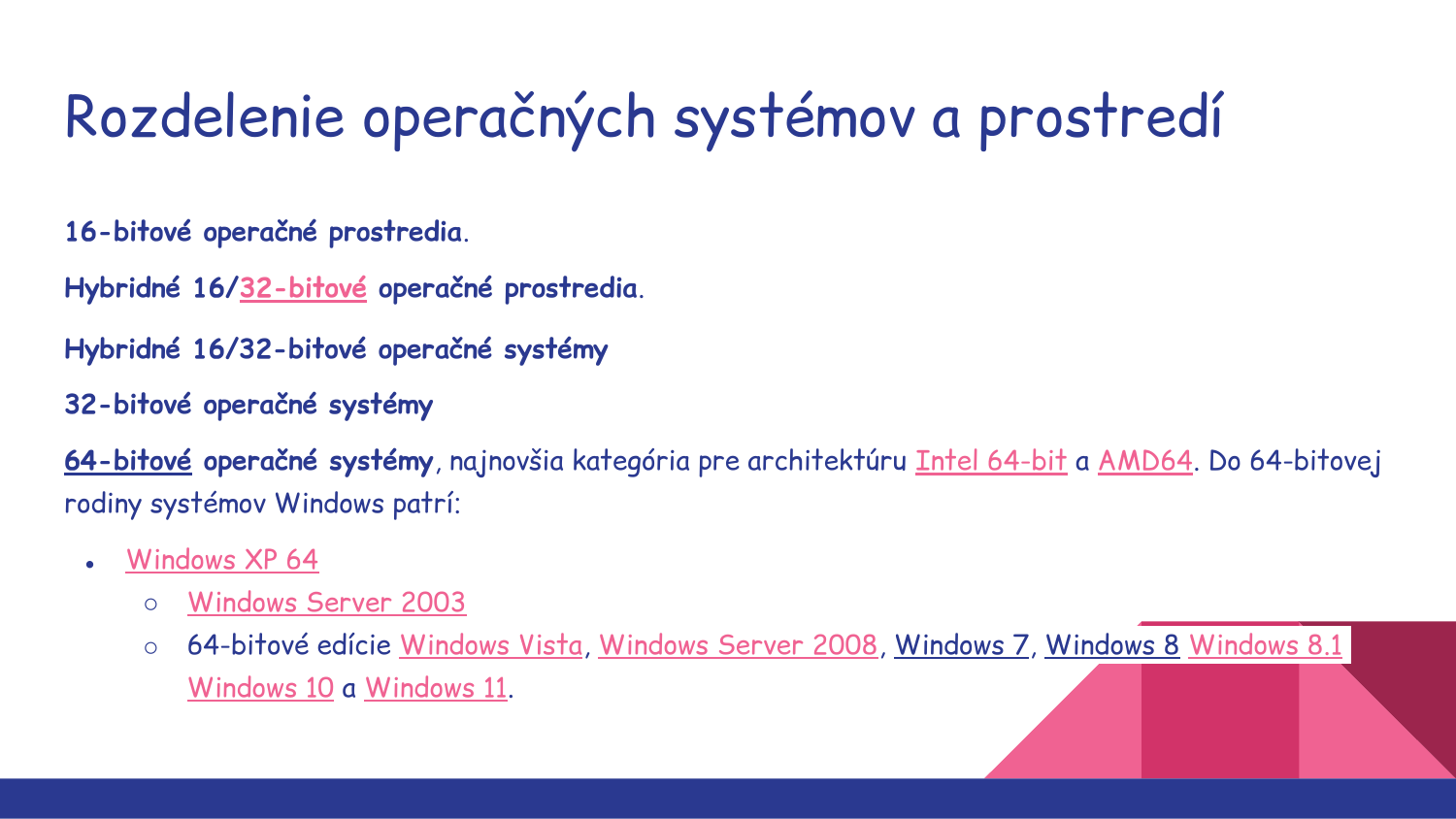

# Rozdelenie operačných systémov a prostredí
16-bitové operačné prostredia.
Hybridné 16/32-bitové operačné prostredia.
Hybridné 16/32-bitové operačné systémy
32-bitové operačné systémy
64-bitové operačné systémy, najnovšia kategória pre architektúru Intel 64-bit a AMD64. Do 64-bitovej rodiny systémov Windows patrí:
Windows XP 64
Windows Server 2003
64-bitové edície Windows Vista, Windows Server 2008, Windows 7, Windows 8 Windows 8.1 Windows 10 a Windows 11.